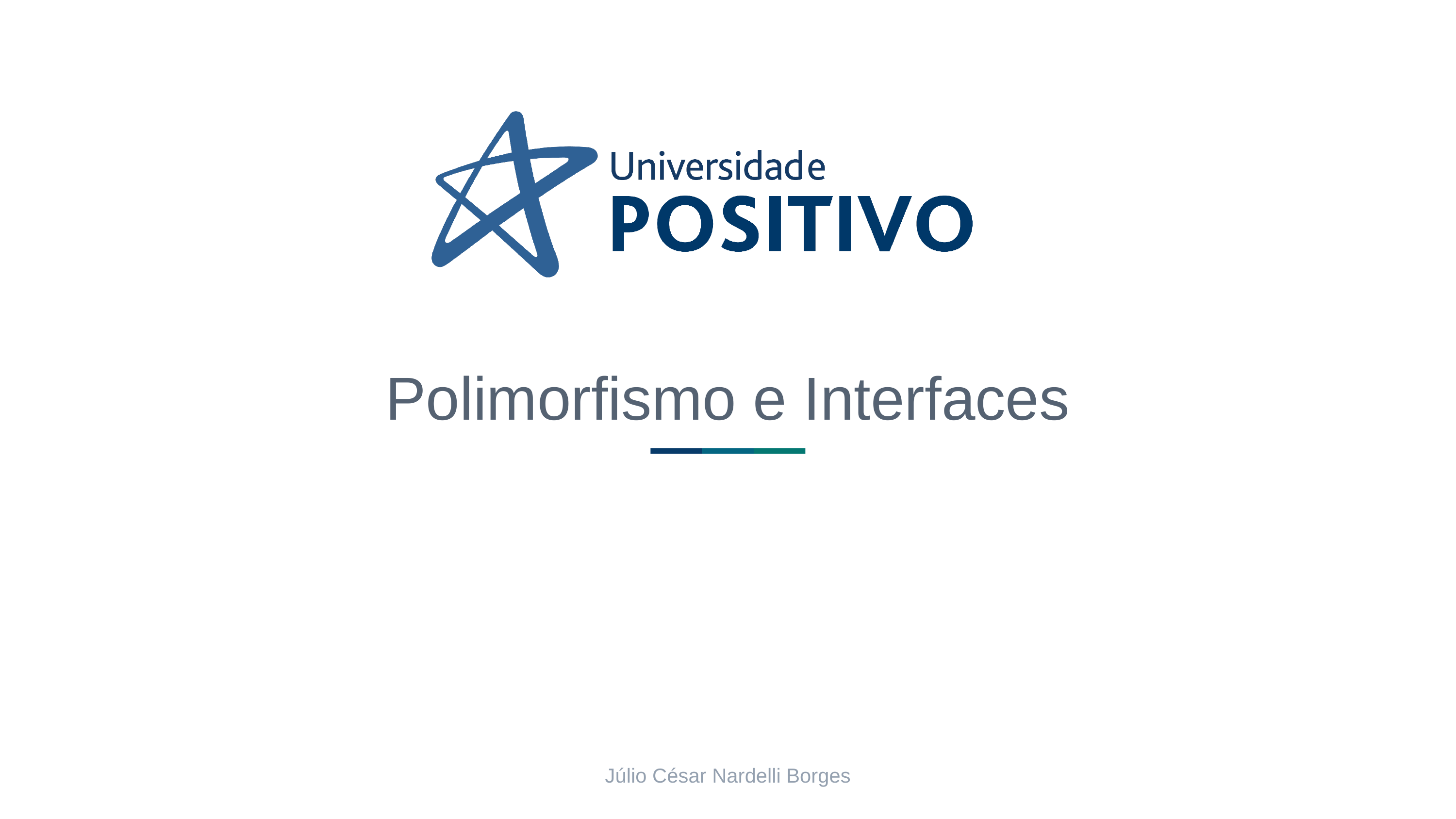

# Polimorfismo e Interfaces

Júlio César Nardelli Borges